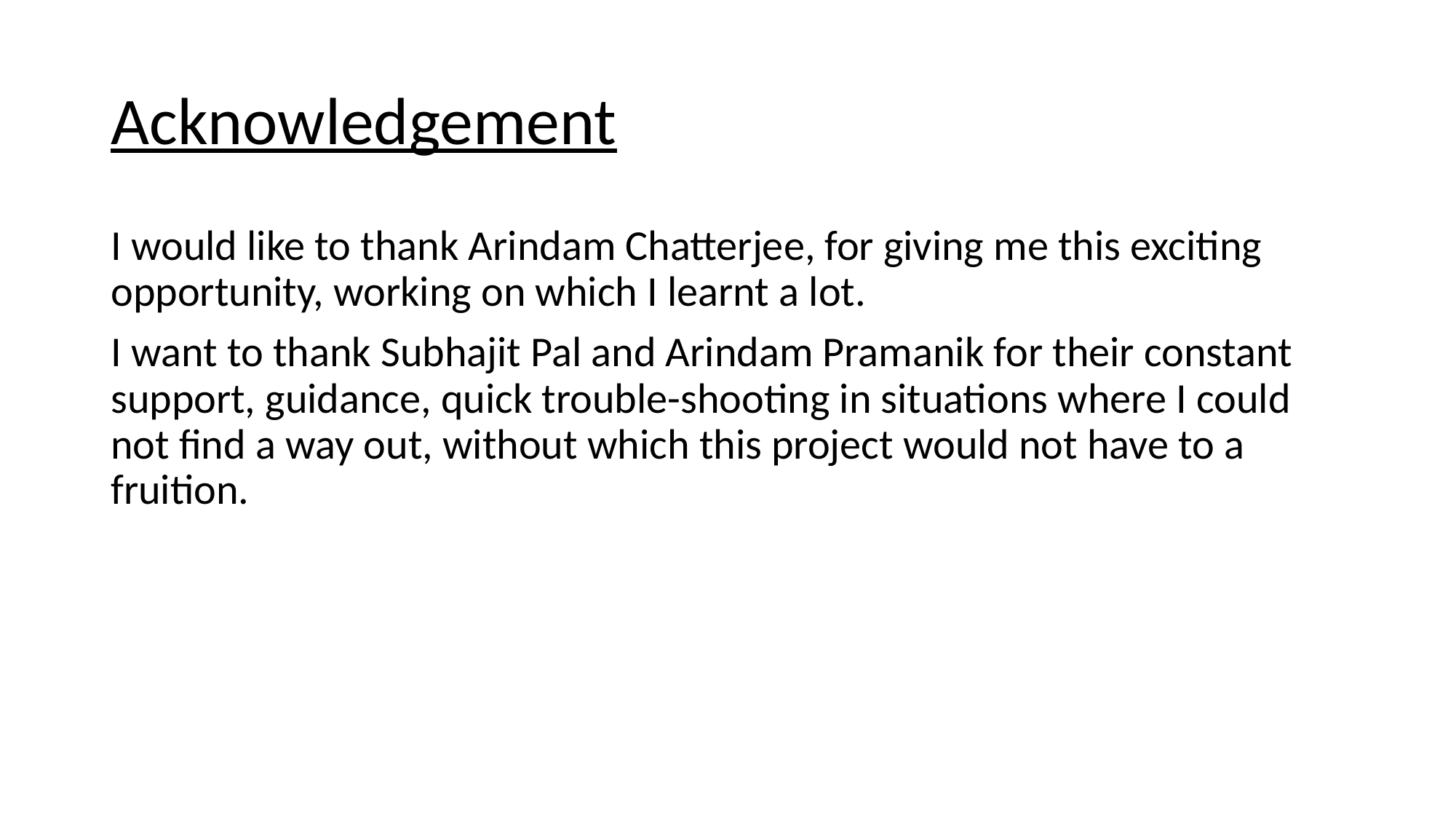

# Acknowledgement
I would like to thank Arindam Chatterjee, for giving me this exciting opportunity, working on which I learnt a lot.
I want to thank Subhajit Pal and Arindam Pramanik for their constant support, guidance, quick trouble-shooting in situations where I could not find a way out, without which this project would not have to a fruition.